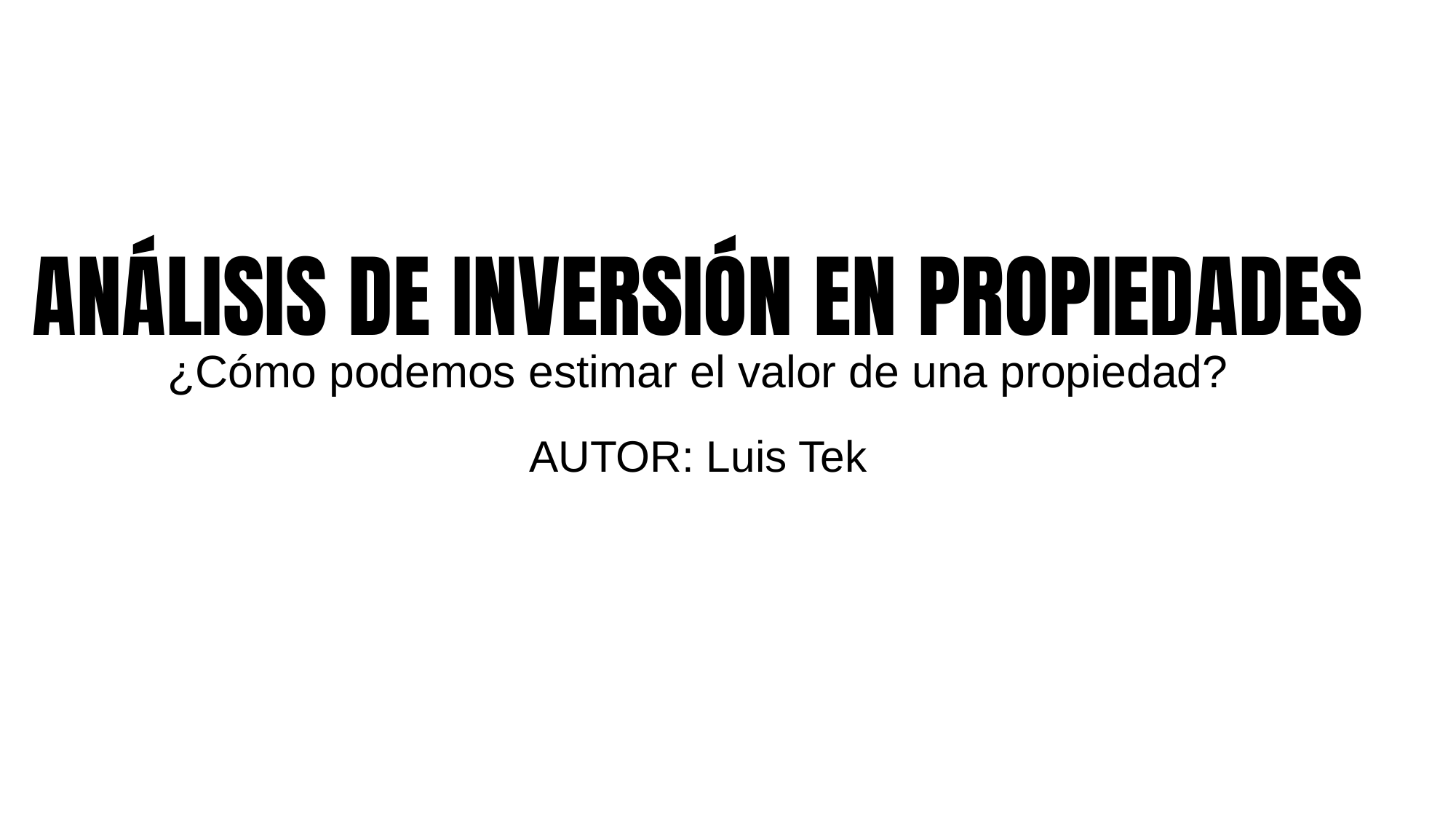

ANÁLISIS DE INVERSIÓN EN PROPIEDADES
¿Cómo podemos estimar el valor de una propiedad?

AUTOR: Luis Tek